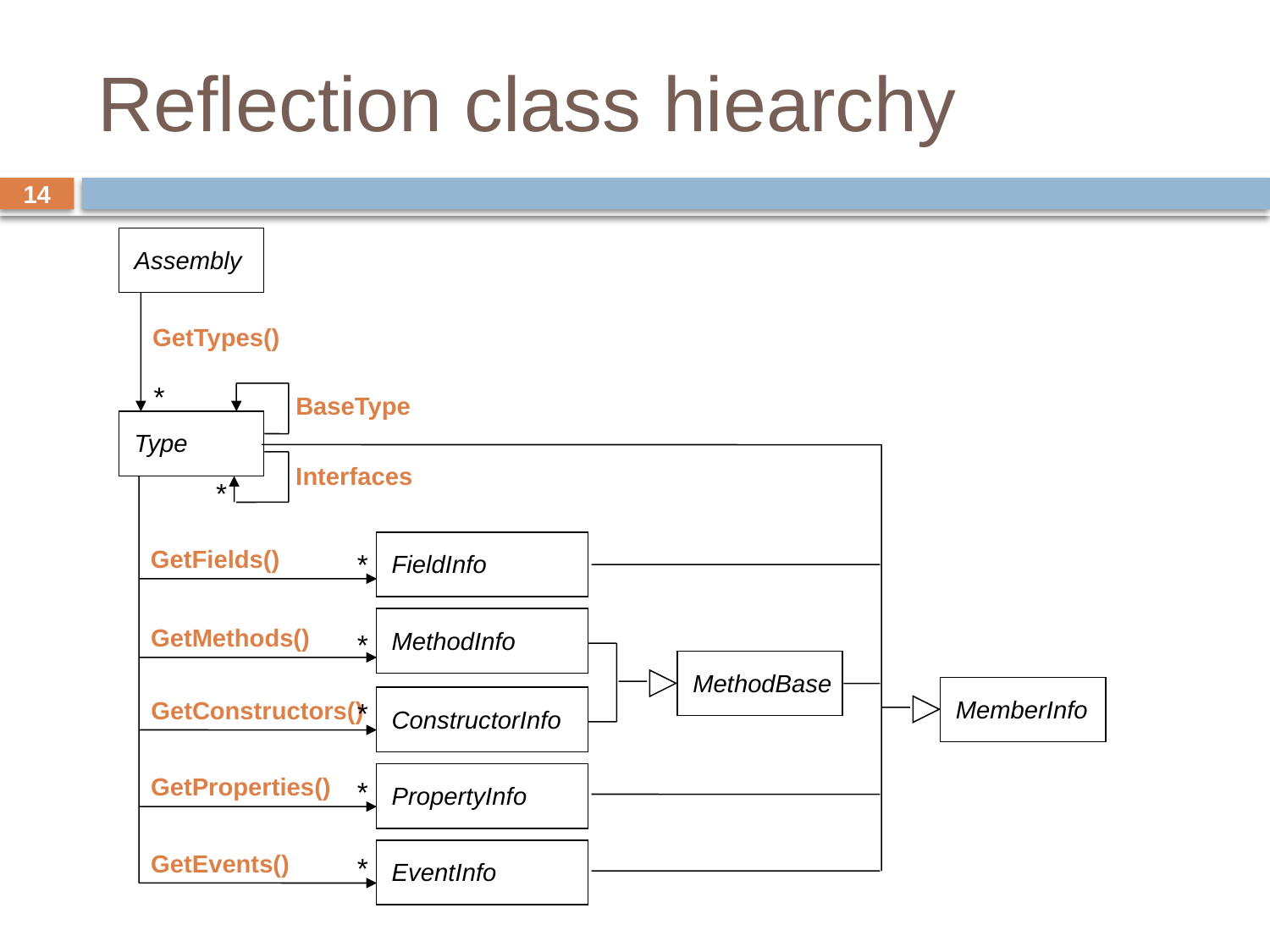

# Reflection class hiearchy
14

Assembly

GetTypes()
*

Type

BaseType

MemberInfo

Interfaces
*

GetFields()
*
FieldInfo

GetMethods()
MethodInfo
*

GetConstructors()
*
ConstructorInfo

GetProperties()
*
PropertyInfo

GetEvents()
*
EventInfo

MethodBase